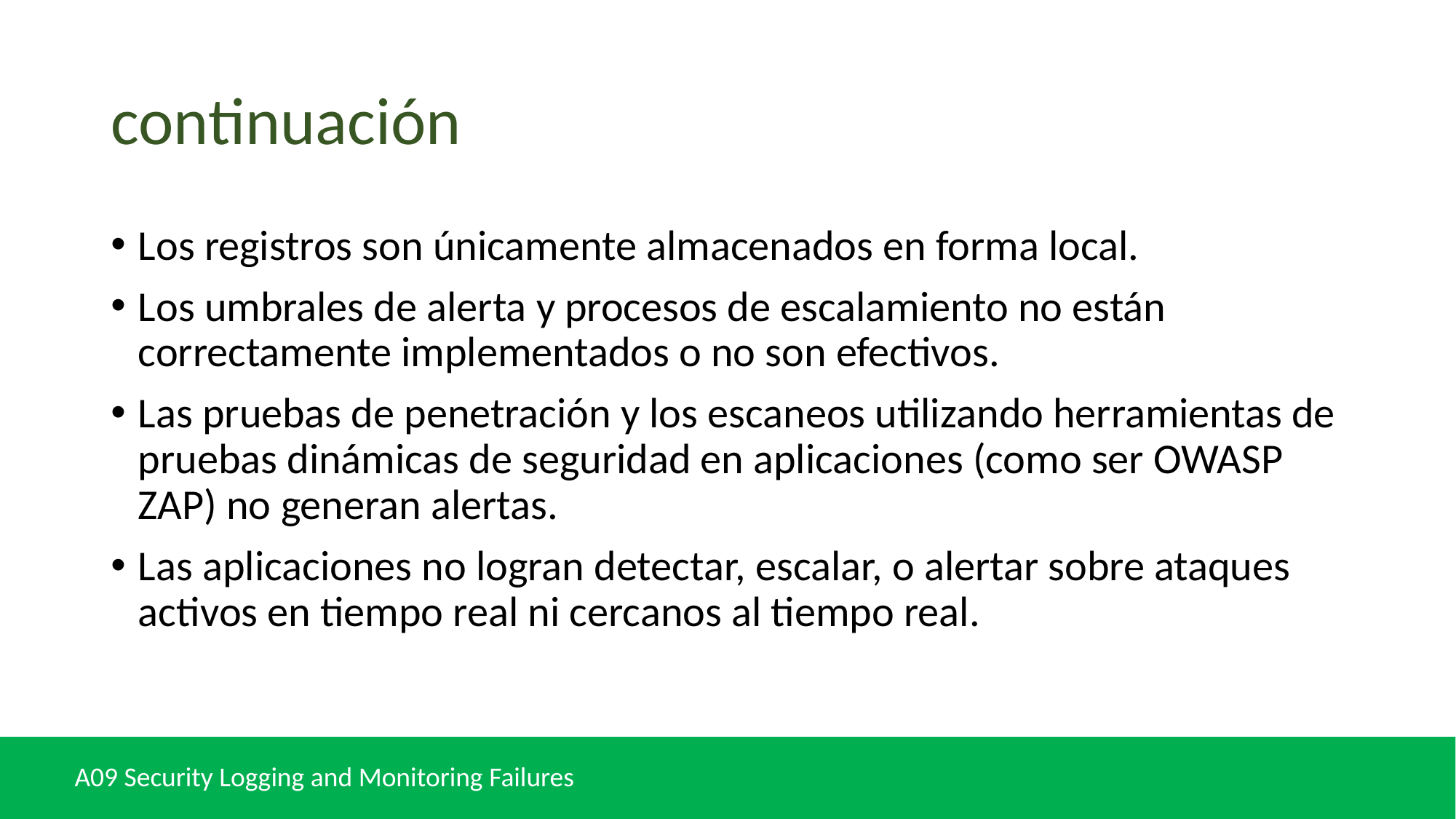

# continuación
Los registros son únicamente almacenados en forma local.
Los umbrales de alerta y procesos de escalamiento no están correctamente implementados o no son efectivos.
Las pruebas de penetración y los escaneos utilizando herramientas de pruebas dinámicas de seguridad en aplicaciones (como ser OWASP ZAP) no generan alertas.
Las aplicaciones no logran detectar, escalar, o alertar sobre ataques activos en tiempo real ni cercanos al tiempo real.